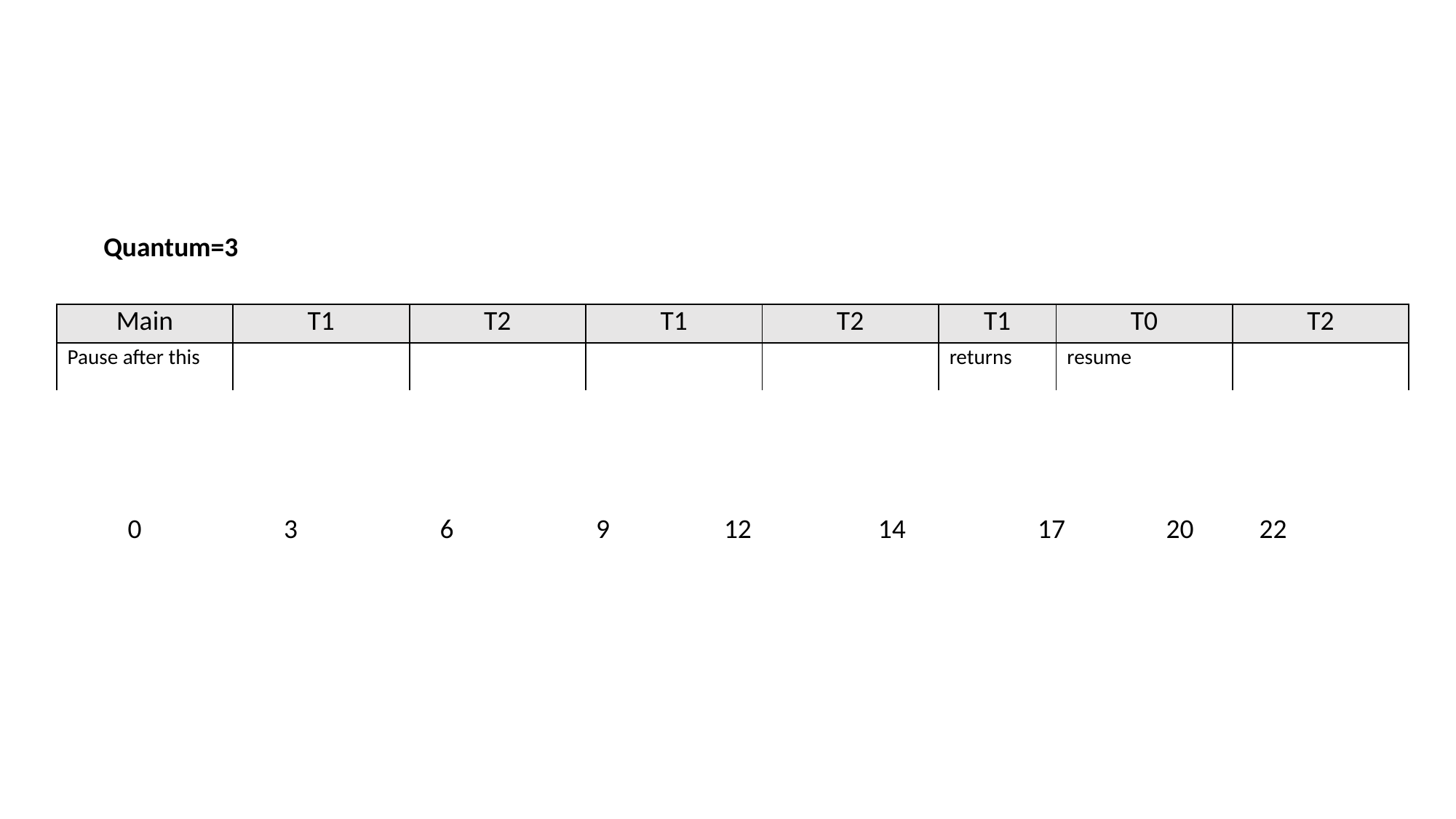

Quantum=3
| Main | T1 | T2 | T1 | T2 | T1 | T0 | T2 |
| --- | --- | --- | --- | --- | --- | --- | --- |
| Pause after this |  |  |  |  | returns | resume |  |
| 0 | 3 | 6 | 9 | 12 | 14 | 17 | 20 | 22 |
| --- | --- | --- | --- | --- | --- | --- | --- | --- |